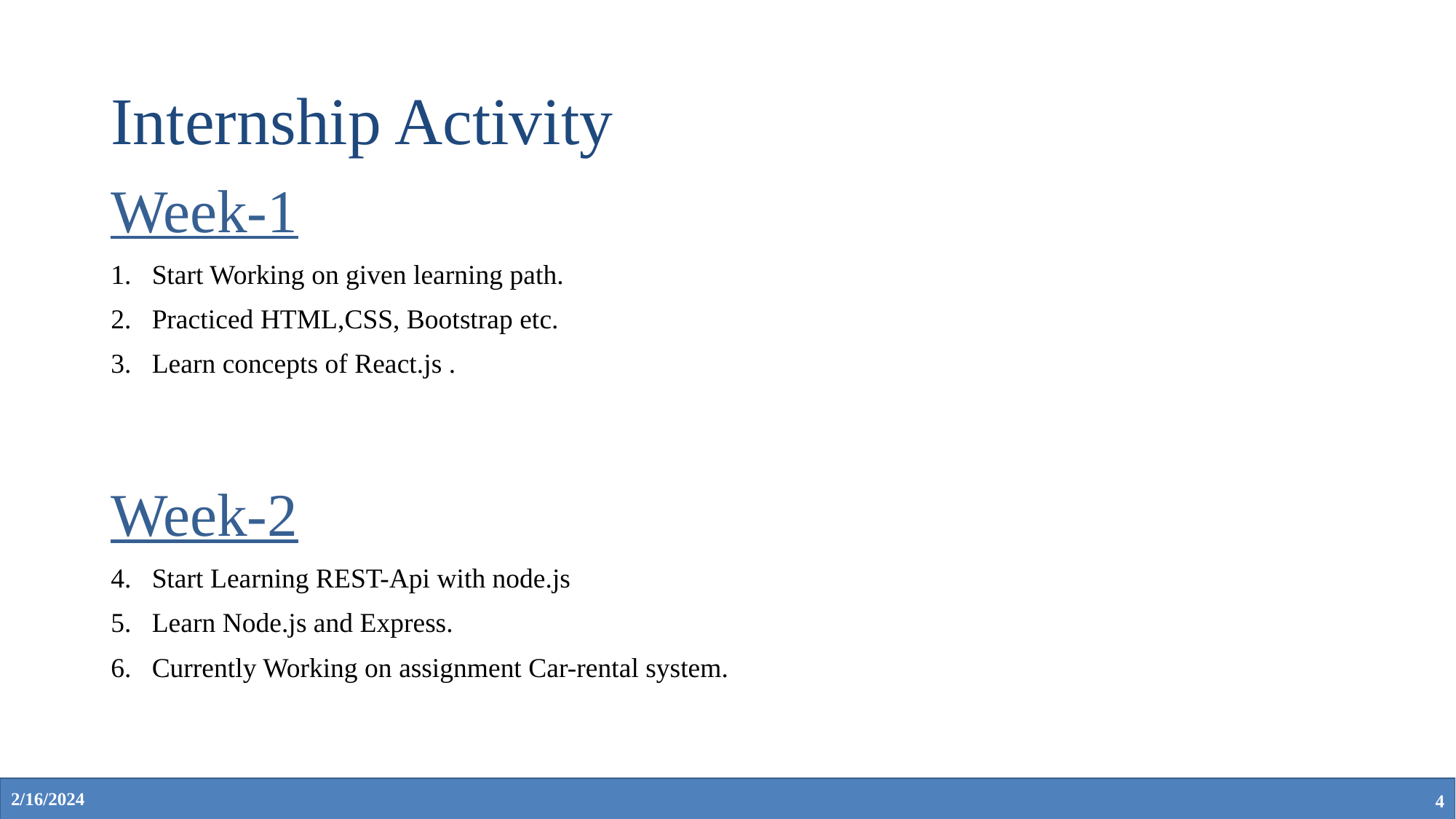

# Internship Activity
Week-1
Start Working on given learning path.
Practiced HTML,CSS, Bootstrap etc.
Learn concepts of React.js .

Week-2
Start Learning REST-Api with node.js
Learn Node.js and Express.
Currently Working on assignment Car-rental system.

2/16/2024
4